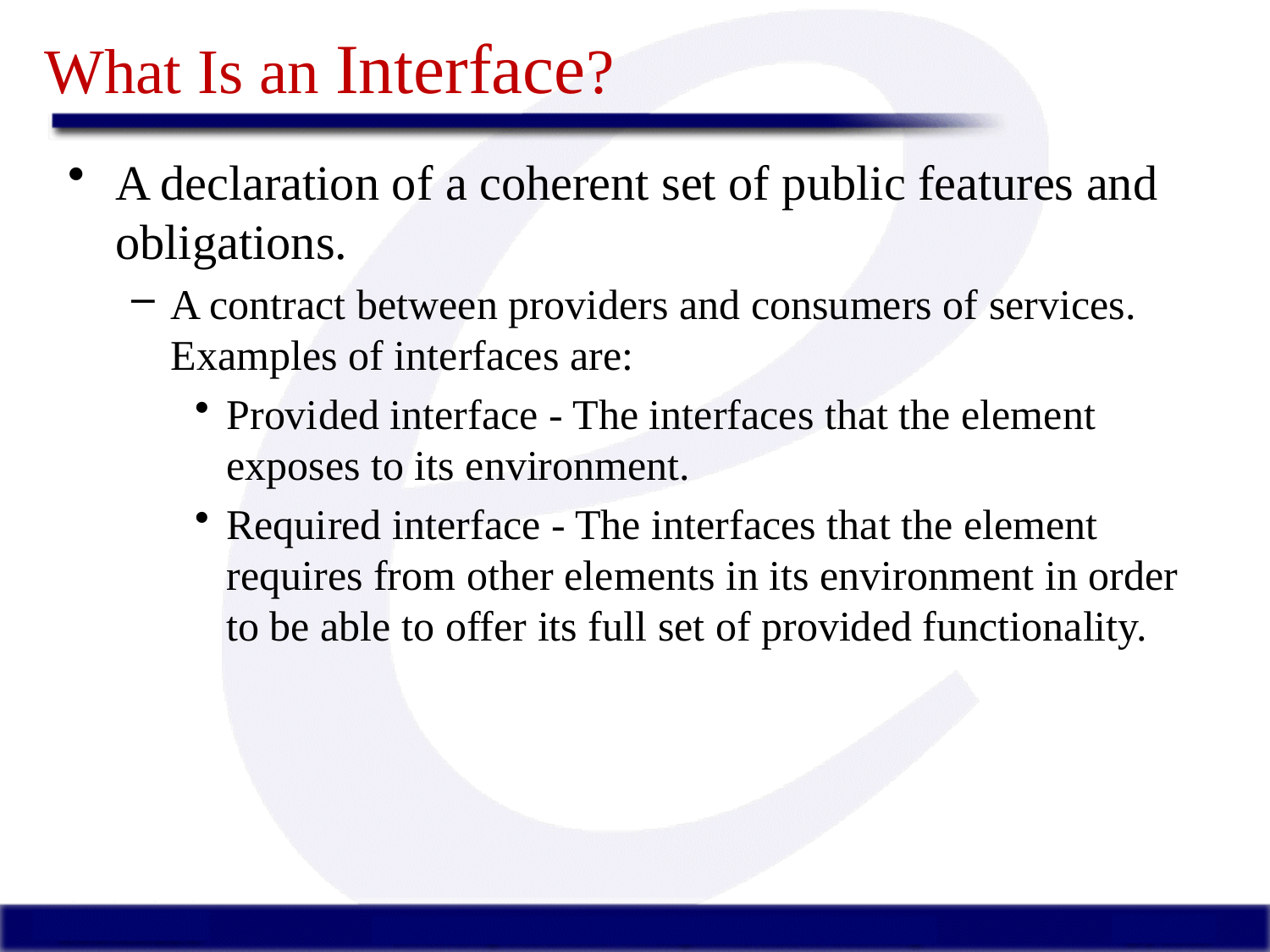

# What Is an Interface?
A declaration of a coherent set of public features and obligations.
A contract between providers and consumers of services. Examples of interfaces are:
Provided interface - The interfaces that the element exposes to its environment.
Required interface - The interfaces that the element requires from other elements in its environment in order to be able to offer its full set of provided functionality.